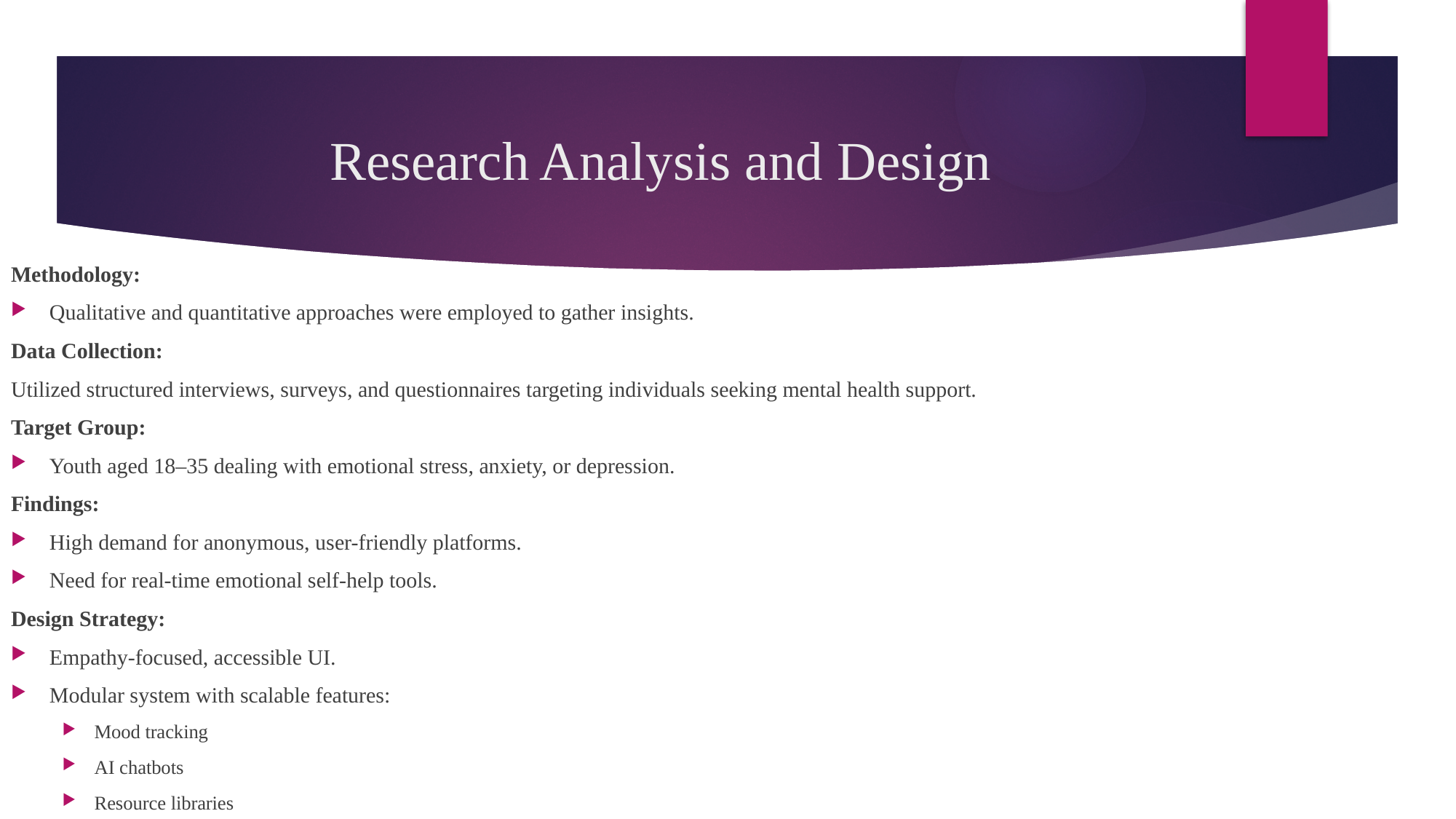

# Research Analysis and Design
Methodology:
Qualitative and quantitative approaches were employed to gather insights.
Data Collection:
Utilized structured interviews, surveys, and questionnaires targeting individuals seeking mental health support.
Target Group:
Youth aged 18–35 dealing with emotional stress, anxiety, or depression.
Findings:
High demand for anonymous, user-friendly platforms.
Need for real-time emotional self-help tools.
Design Strategy:
Empathy-focused, accessible UI.
Modular system with scalable features:
Mood tracking
AI chatbots
Resource libraries